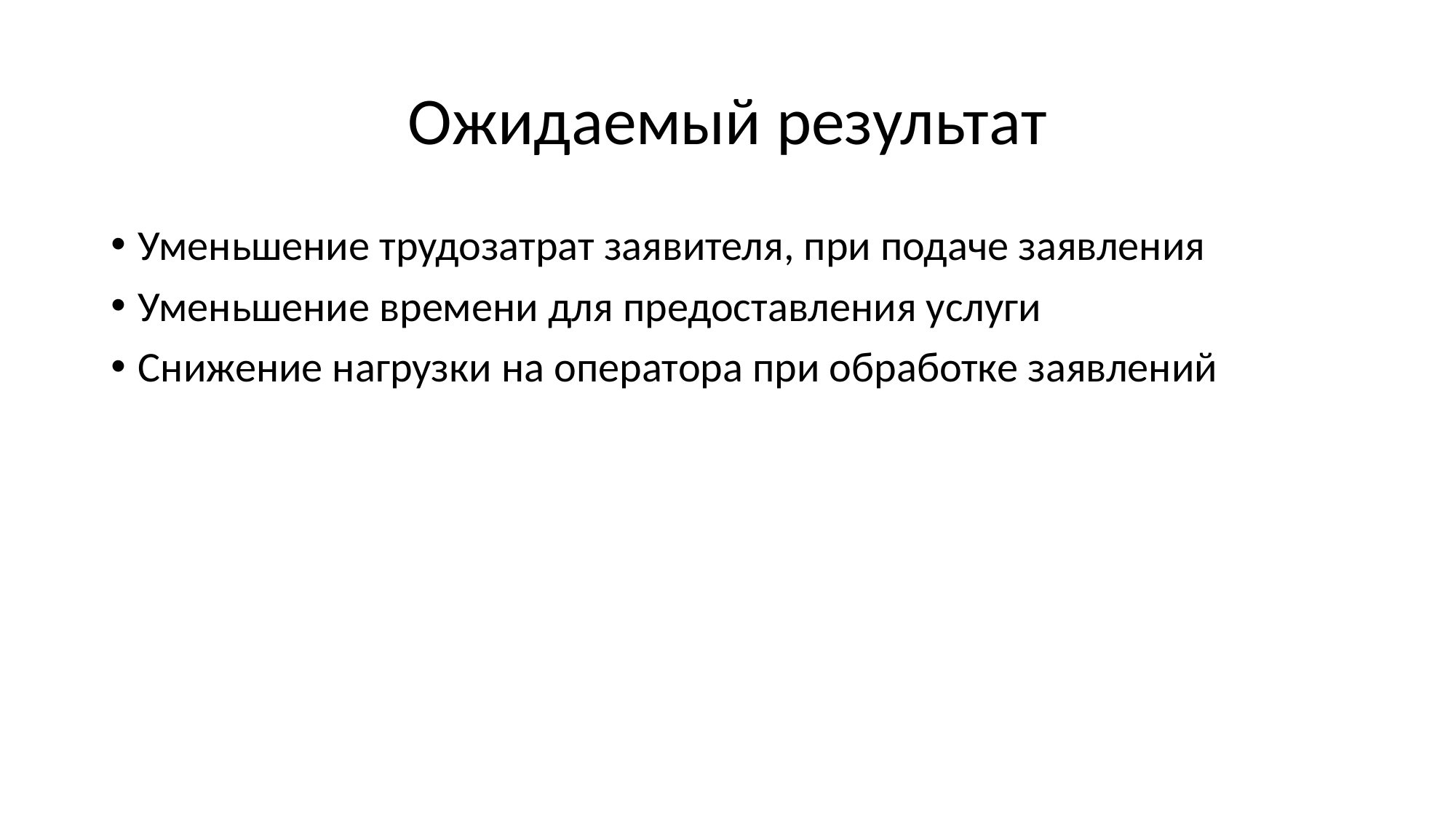

# Ожидаемый результат
Уменьшение трудозатрат заявителя, при подаче заявления
Уменьшение времени для предоставления услуги
Снижение нагрузки на оператора при обработке заявлений